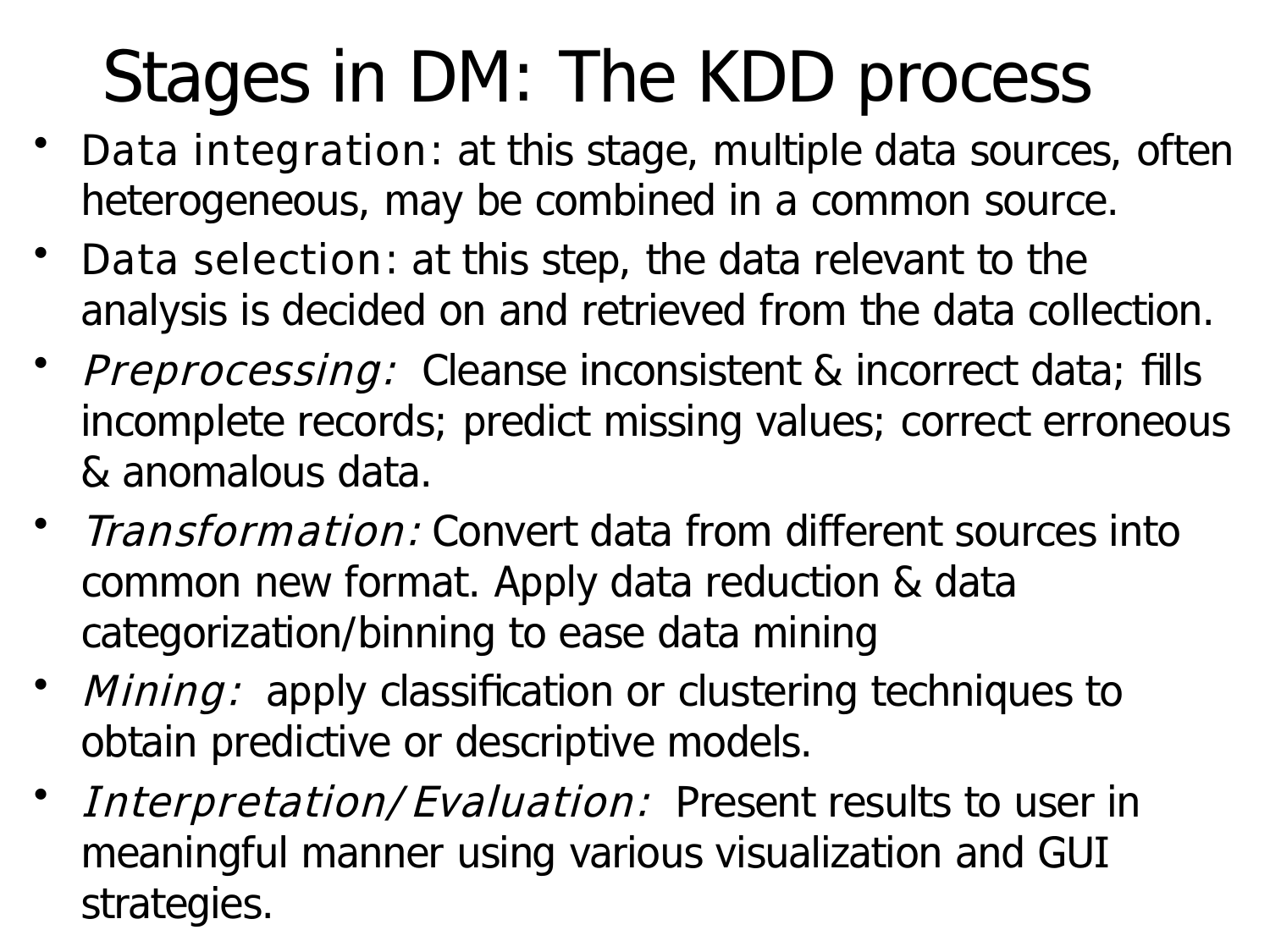

# Stages in DM: The KDD process
Data integration: at this stage, multiple data sources, often heterogeneous, may be combined in a common source.
Data selection: at this step, the data relevant to the analysis is decided on and retrieved from the data collection.
Preprocessing:  Cleanse inconsistent & incorrect data; fills incomplete records; predict missing values; correct erroneous & anomalous data.
Transformation: Convert data from different sources into common new format. Apply data reduction & data categorization/binning to ease data mining
Mining:  apply classification or clustering techniques to obtain predictive or descriptive models.
Interpretation/Evaluation:  Present results to user in meaningful manner using various visualization and GUI strategies.